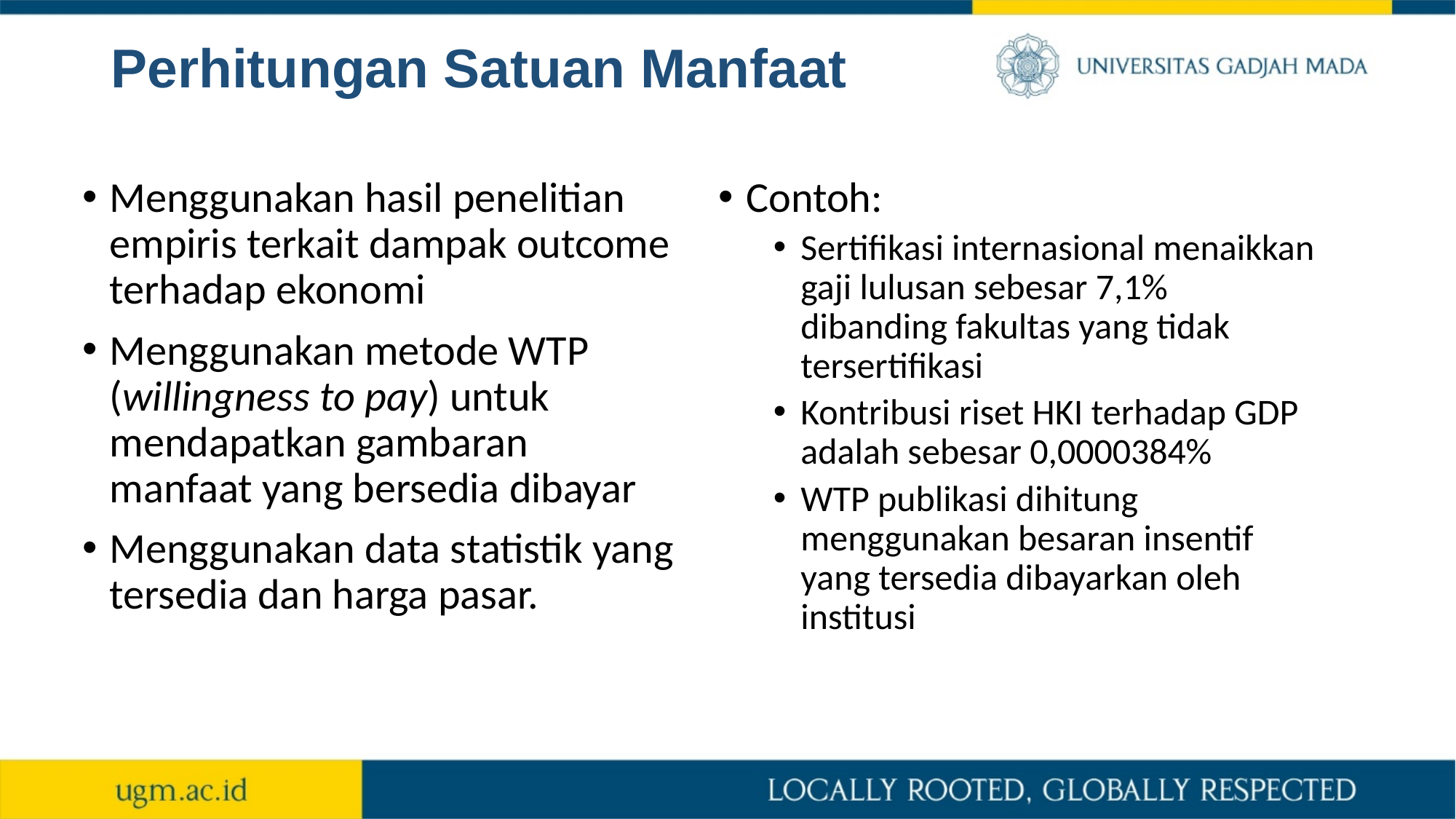

# Perhitungan Satuan Manfaat
Menggunakan hasil penelitian empiris terkait dampak outcome terhadap ekonomi
Menggunakan metode WTP (willingness to pay) untuk mendapatkan gambaran manfaat yang bersedia dibayar
Menggunakan data statistik yang tersedia dan harga pasar.
Contoh:
Sertifikasi internasional menaikkan gaji lulusan sebesar 7,1% dibanding fakultas yang tidak tersertifikasi
Kontribusi riset HKI terhadap GDP adalah sebesar 0,0000384%
WTP publikasi dihitung menggunakan besaran insentif yang tersedia dibayarkan oleh institusi